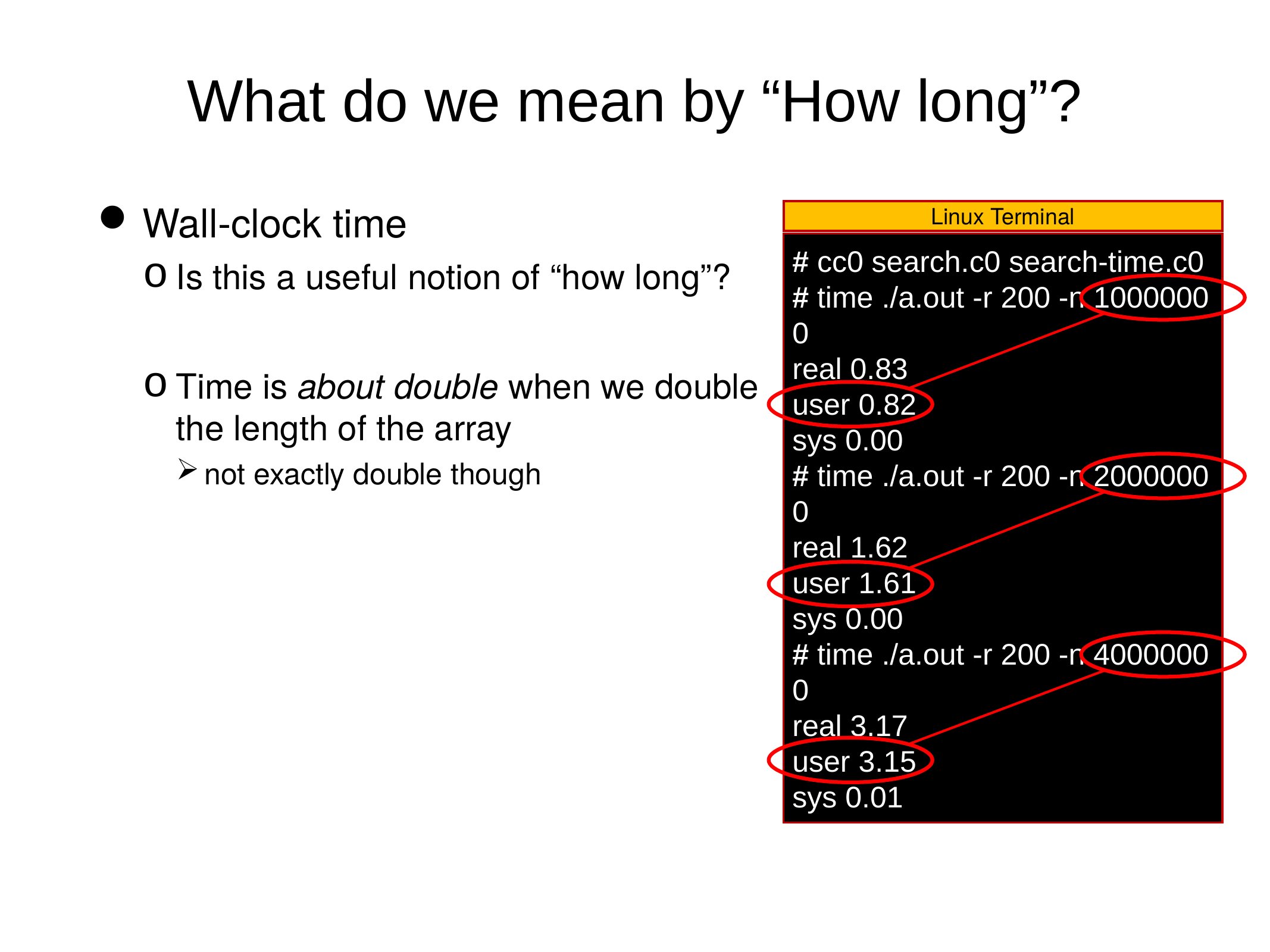

# What do we mean by “How long”?
Wall-clock time
Is this a useful notion of “how long”?

Time is about double when we double the length of the array
not exactly double though
Linux Terminal
# cc0 search.c0 search-time.c0
# time ./a.out -r 200 -n 1000000
0
real 0.83
user 0.82
sys 0.00
# time ./a.out -r 200 -n 2000000
0
real 1.62
user 1.61
sys 0.00
# time ./a.out -r 200 -n 4000000
0
real 3.17
user 3.15
sys 0.01